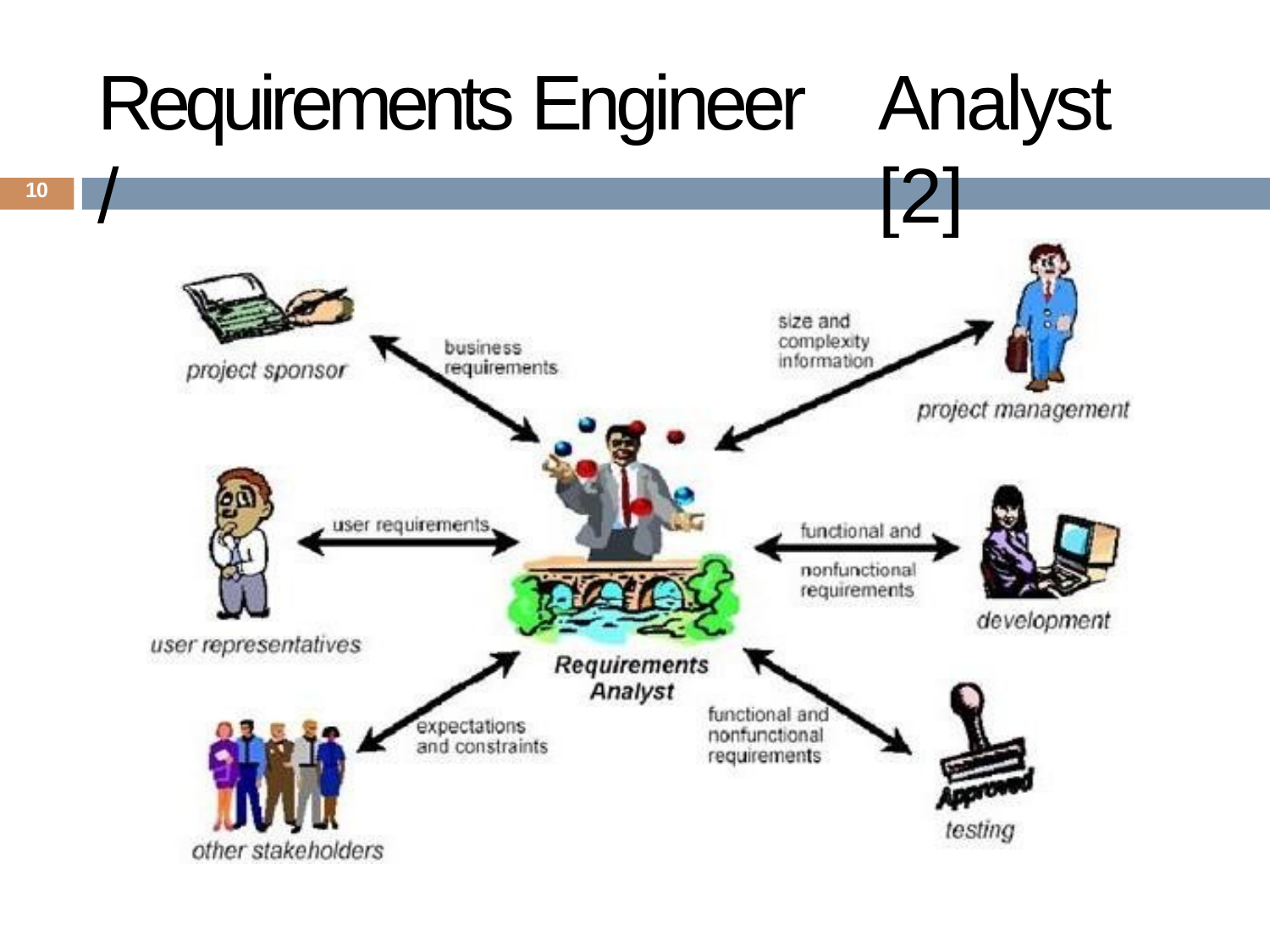

# Requirements Engineer /
Analyst [2]
10